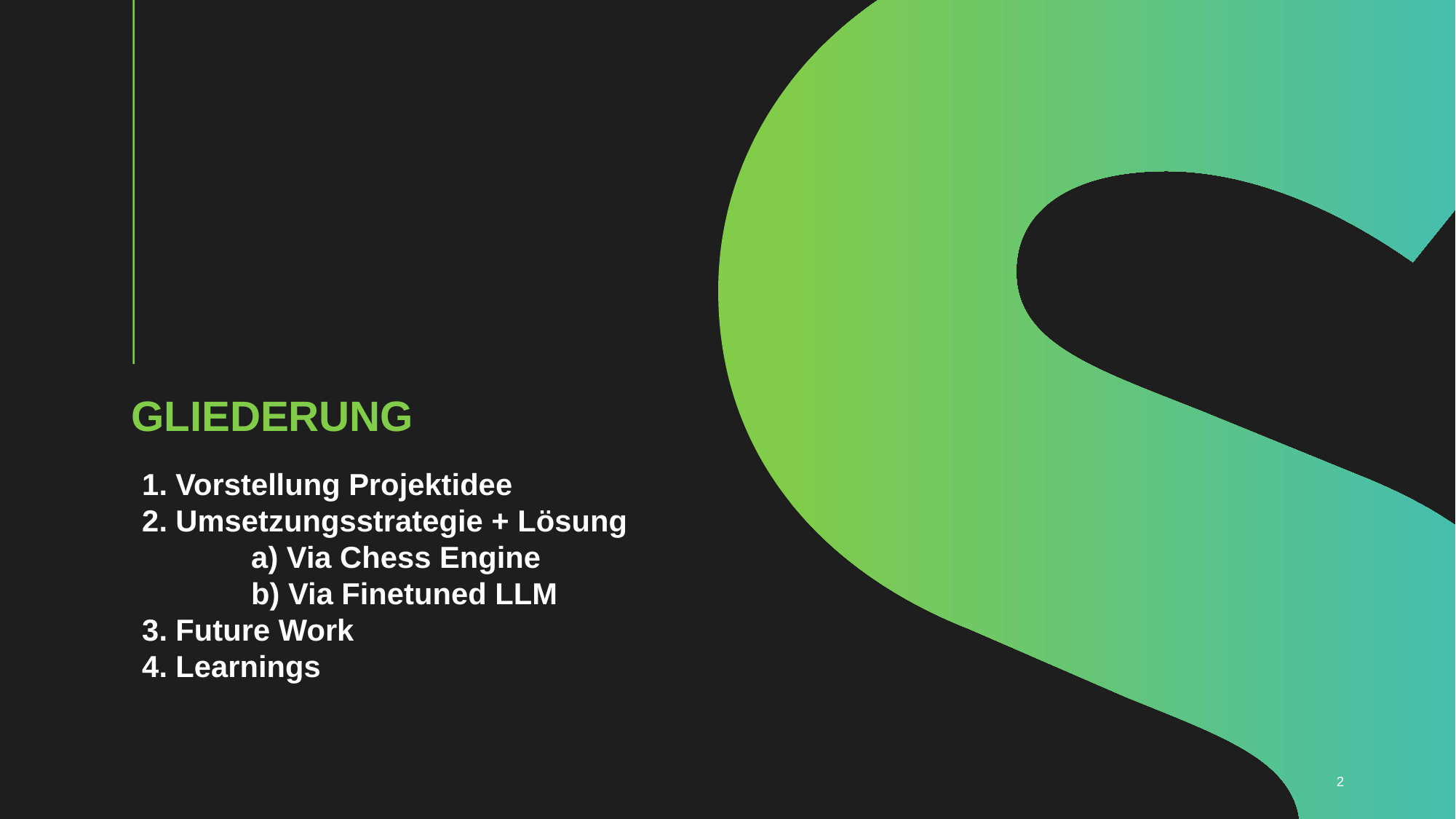

# Gliederung
1. Vorstellung Projektidee
2. Umsetzungsstrategie + Lösung
	a) Via Chess Engine
	b) Via Finetuned LLM
3. Future Work
4. Learnings
2